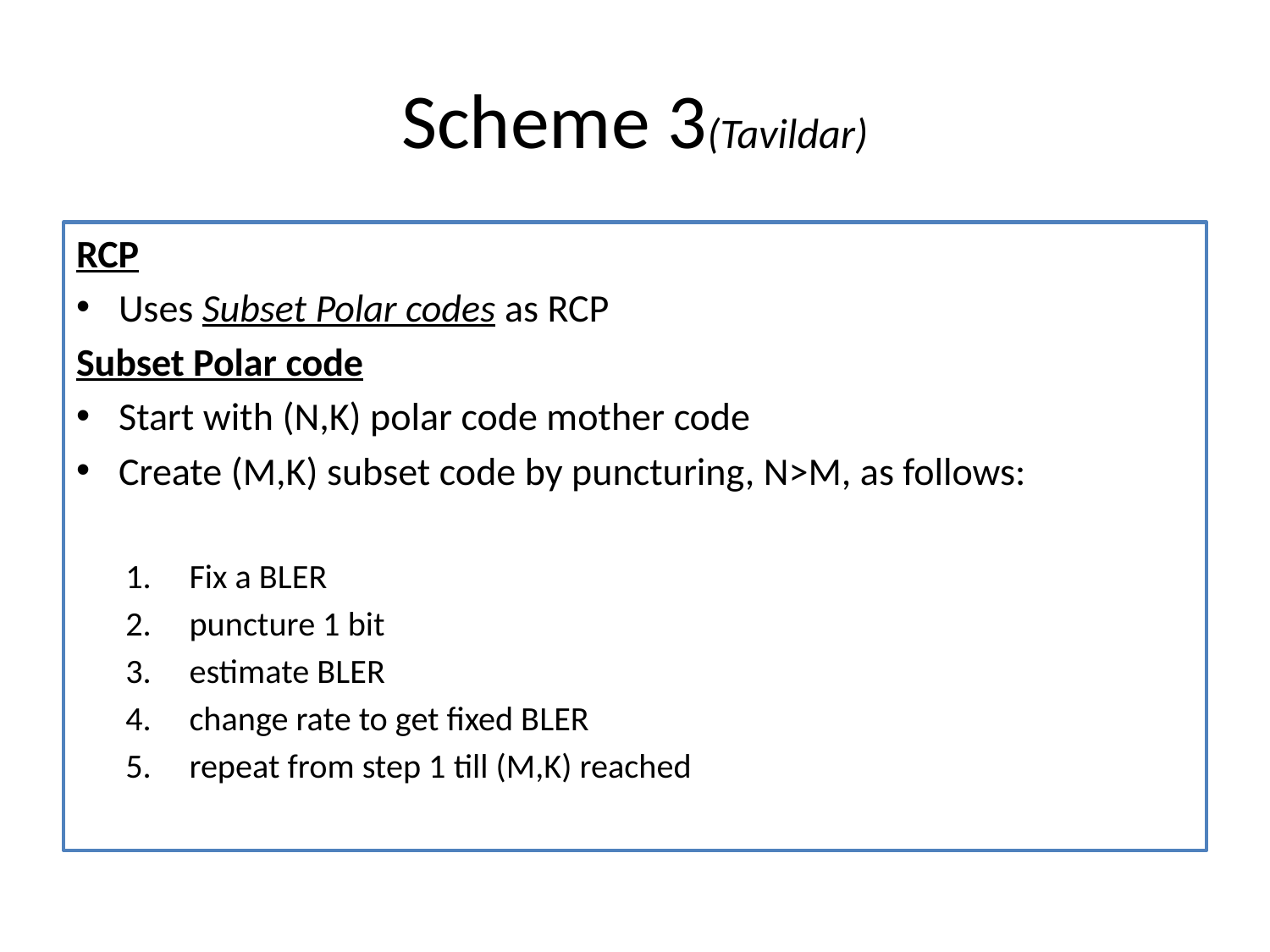

# Scheme 3(Tavildar)
RCP
Uses Subset Polar codes as RCP
Subset Polar code
Start with (N,K) polar code mother code
Create (M,K) subset code by puncturing, N>M, as follows:

Fix a BLER
puncture 1 bit
estimate BLER
change rate to get fixed BLER
repeat from step 1 till (M,K) reached